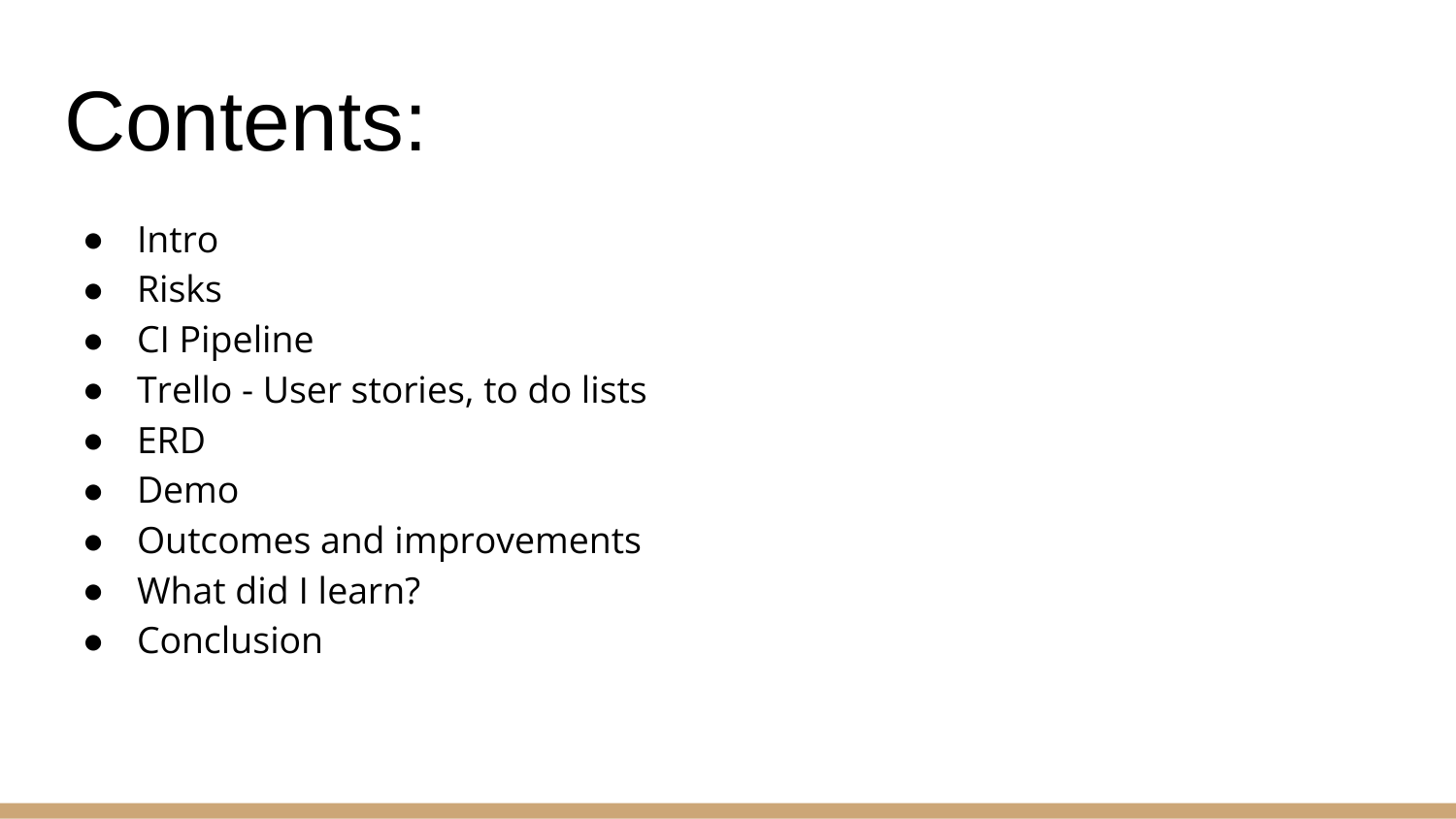

# Contents:
Intro
Risks
CI Pipeline
Trello - User stories, to do lists
ERD
Demo
Outcomes and improvements
What did I learn?
Conclusion